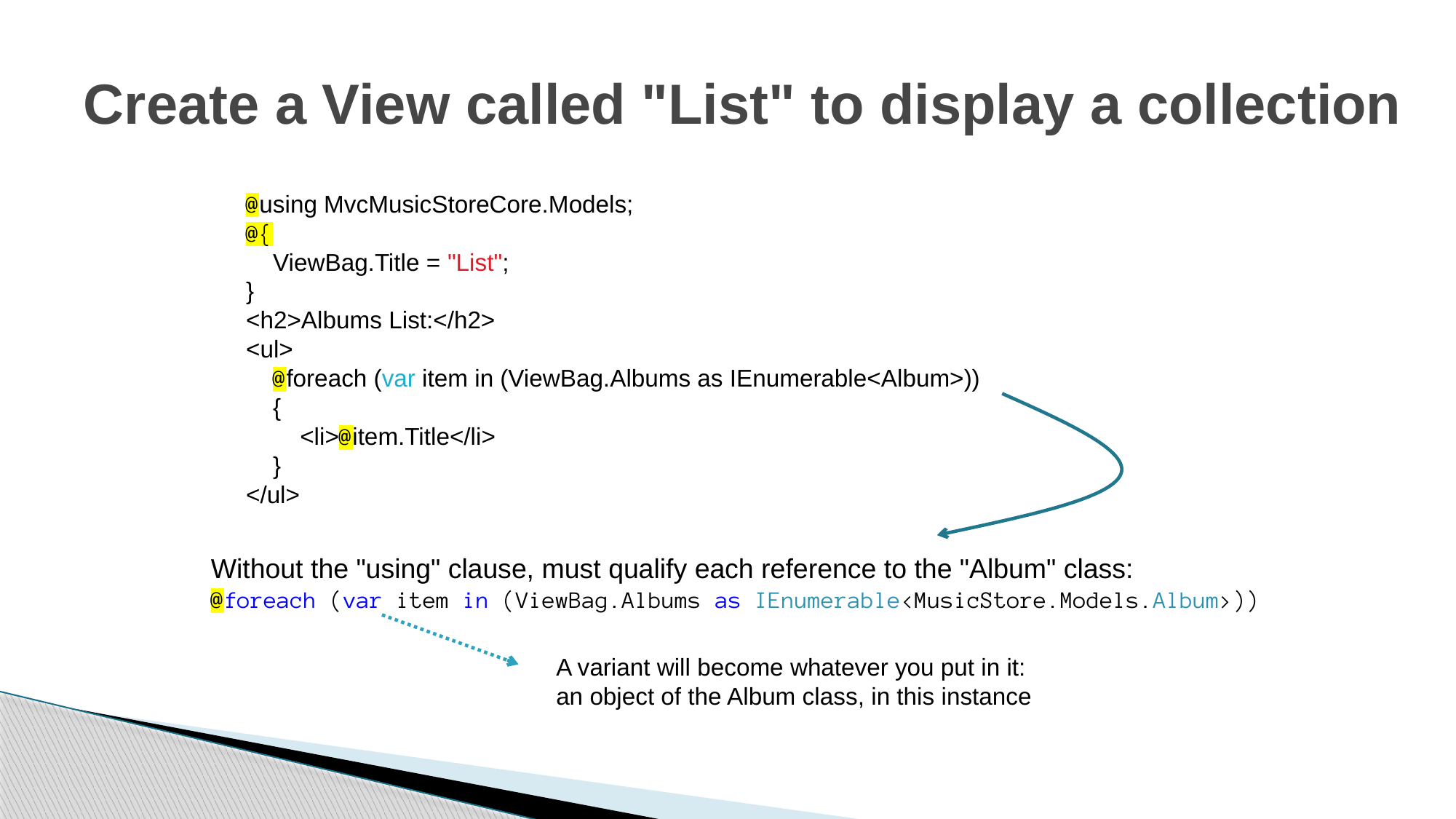

# Create a View called "List" to display a collection
@using MvcMusicStoreCore.Models;
@{
    ViewBag.Title = "List";
}
<h2>Albums List:</h2>
<ul>
    @foreach (var item in (ViewBag.Albums as IEnumerable<Album>))
    {
        <li>@item.Title</li>
    }
</ul>

Without the "using" clause, must qualify each reference to the "Album" class:
@foreach (var item in (ViewBag.Albums as IEnumerable<MusicStore.Models.Album>))
A variant will become whatever you put in it:
an object of the Album class, in this instance